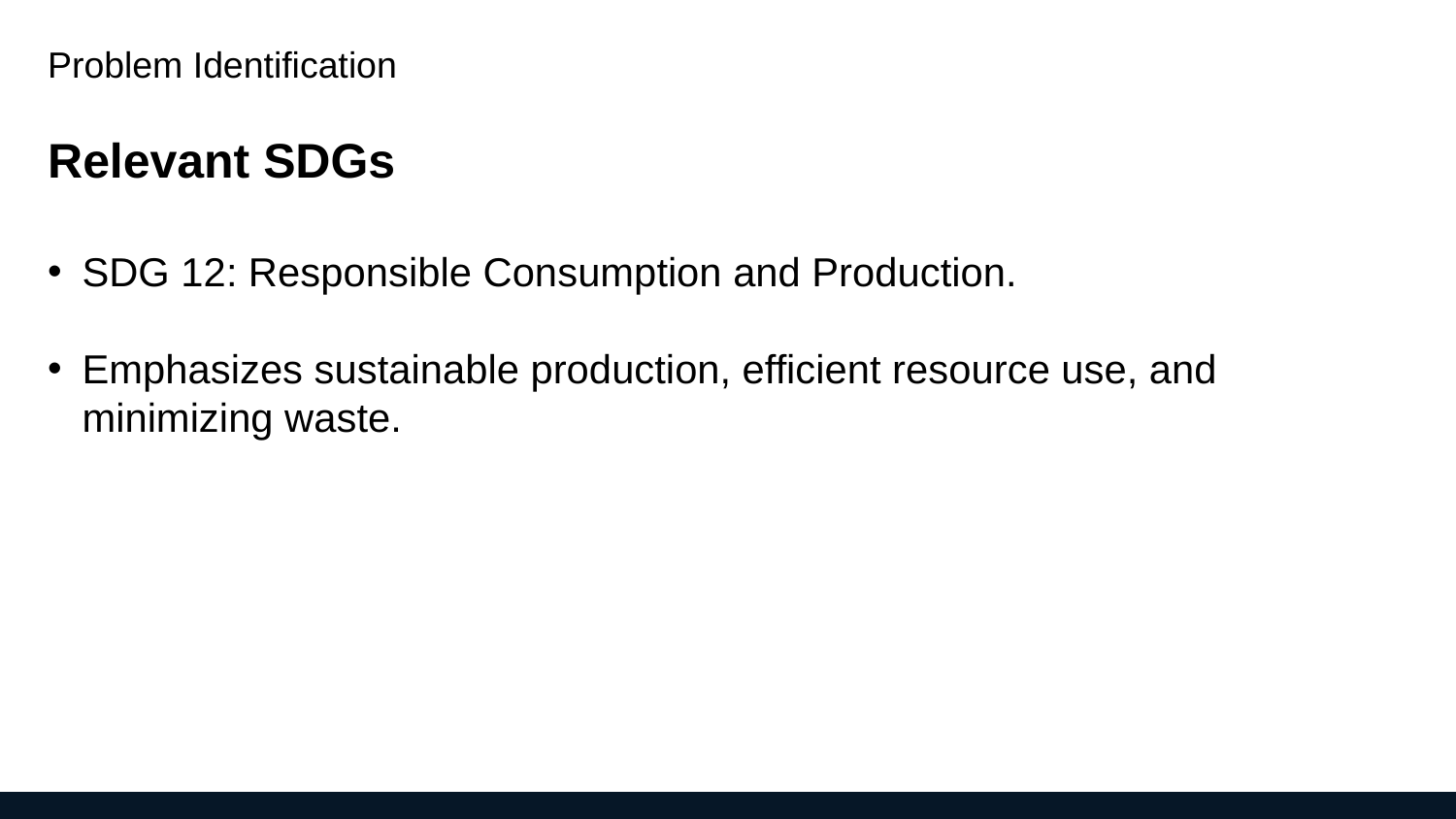

Problem Identification
Relevant SDGs

SDG 12: Responsible Consumption and Production.

Emphasizes sustainable production, efficient resource use, and minimizing waste.